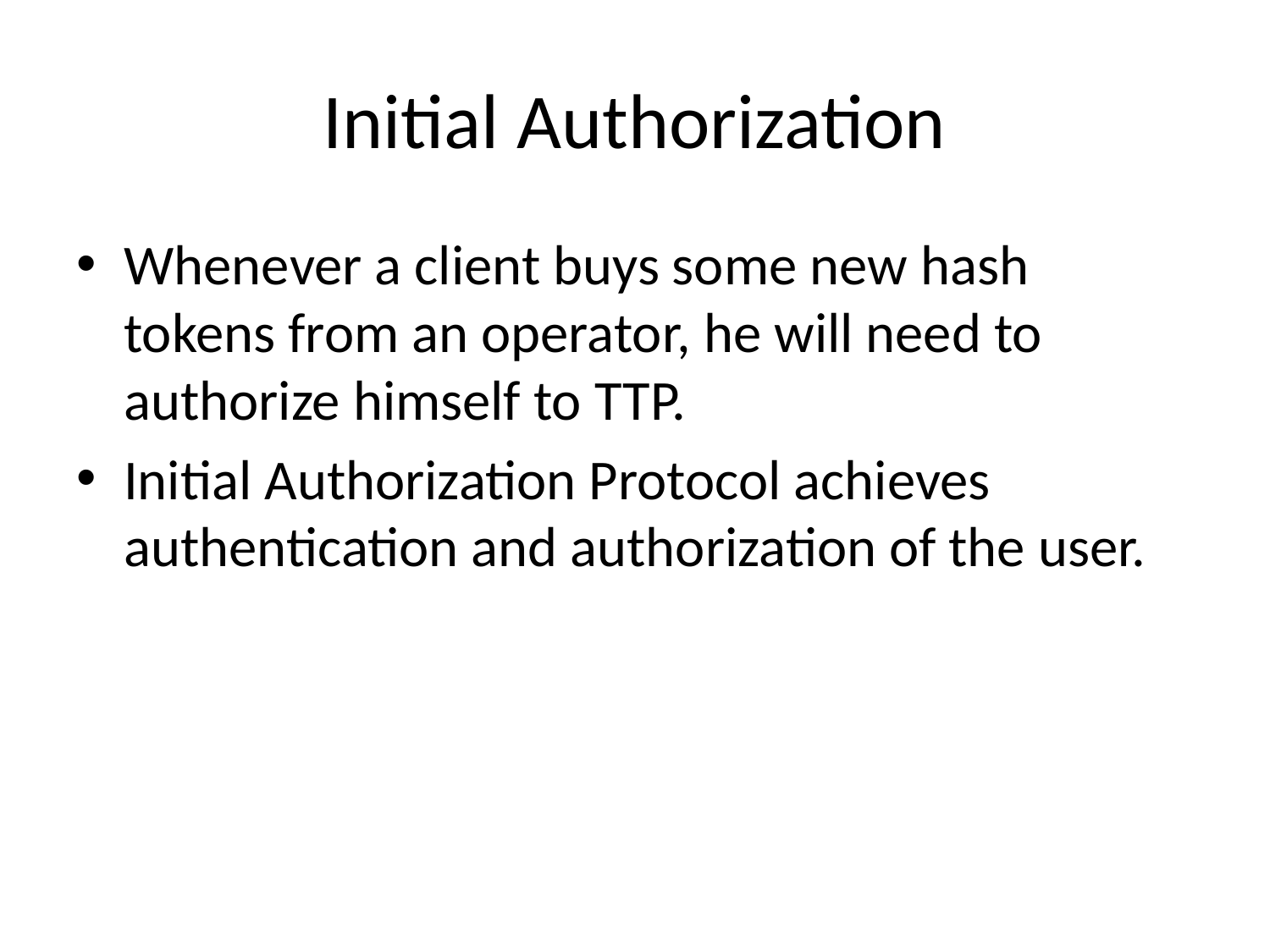

# Initial Authorization
Whenever a client buys some new hash tokens from an operator, he will need to authorize himself to TTP.
Initial Authorization Protocol achieves authentication and authorization of the user.